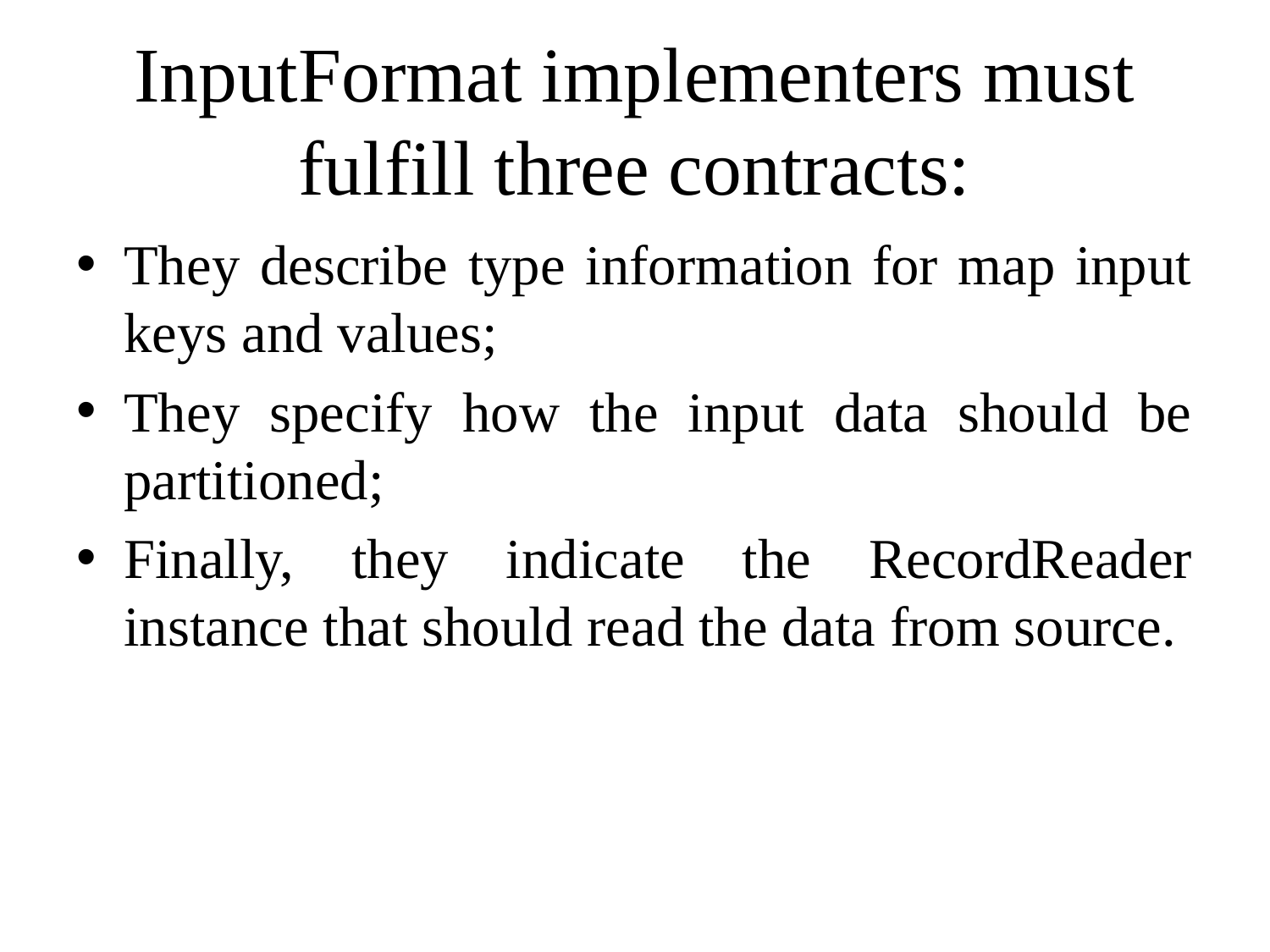

# InputFormat implementers must fulfill three contracts:
They describe type information for map input keys and values;
They specify how the input data should be partitioned;
Finally, they indicate the RecordReader instance that should read the data from source.